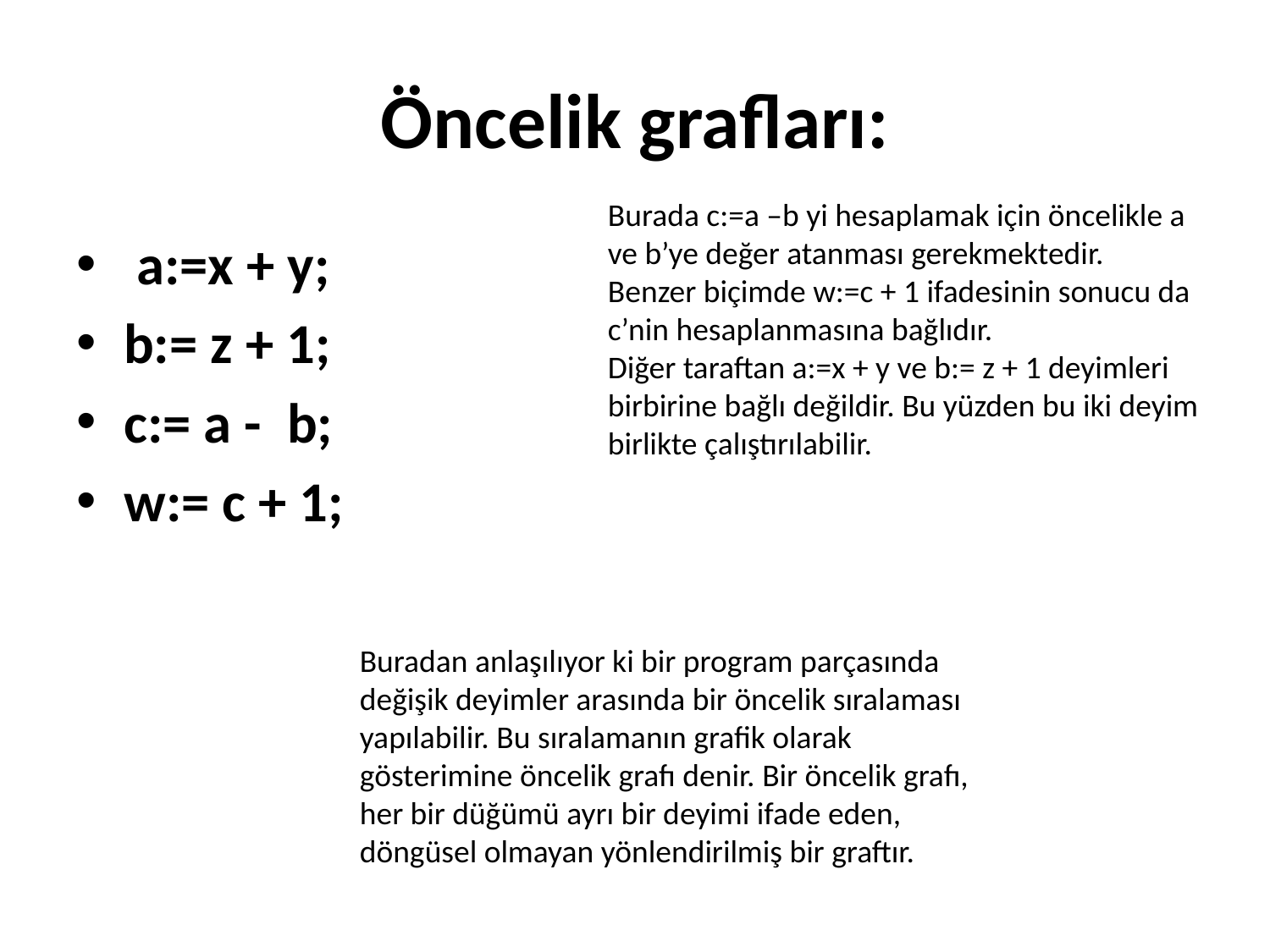

# Öncelik grafları:
Burada c:=a –b yi hesaplamak için öncelikle a ve b’ye değer atanması gerekmektedir.
Benzer biçimde w:=c + 1 ifadesinin sonucu da c’nin hesaplanmasına bağlıdır.
Diğer taraftan a:=x + y ve b:= z + 1 deyimleri birbirine bağlı değildir. Bu yüzden bu iki deyim birlikte çalıştırılabilir.
 a:=x + y;
b:= z + 1;
c:= a -  b;
w:= c + 1;

Buradan anlaşılıyor ki bir program parçasında değişik deyimler arasında bir öncelik sıralaması yapılabilir. Bu sıralamanın grafik olarak gösterimine öncelik grafı denir. Bir öncelik grafı, her bir düğümü ayrı bir deyimi ifade eden, döngüsel olmayan yönlendirilmiş bir graftır.